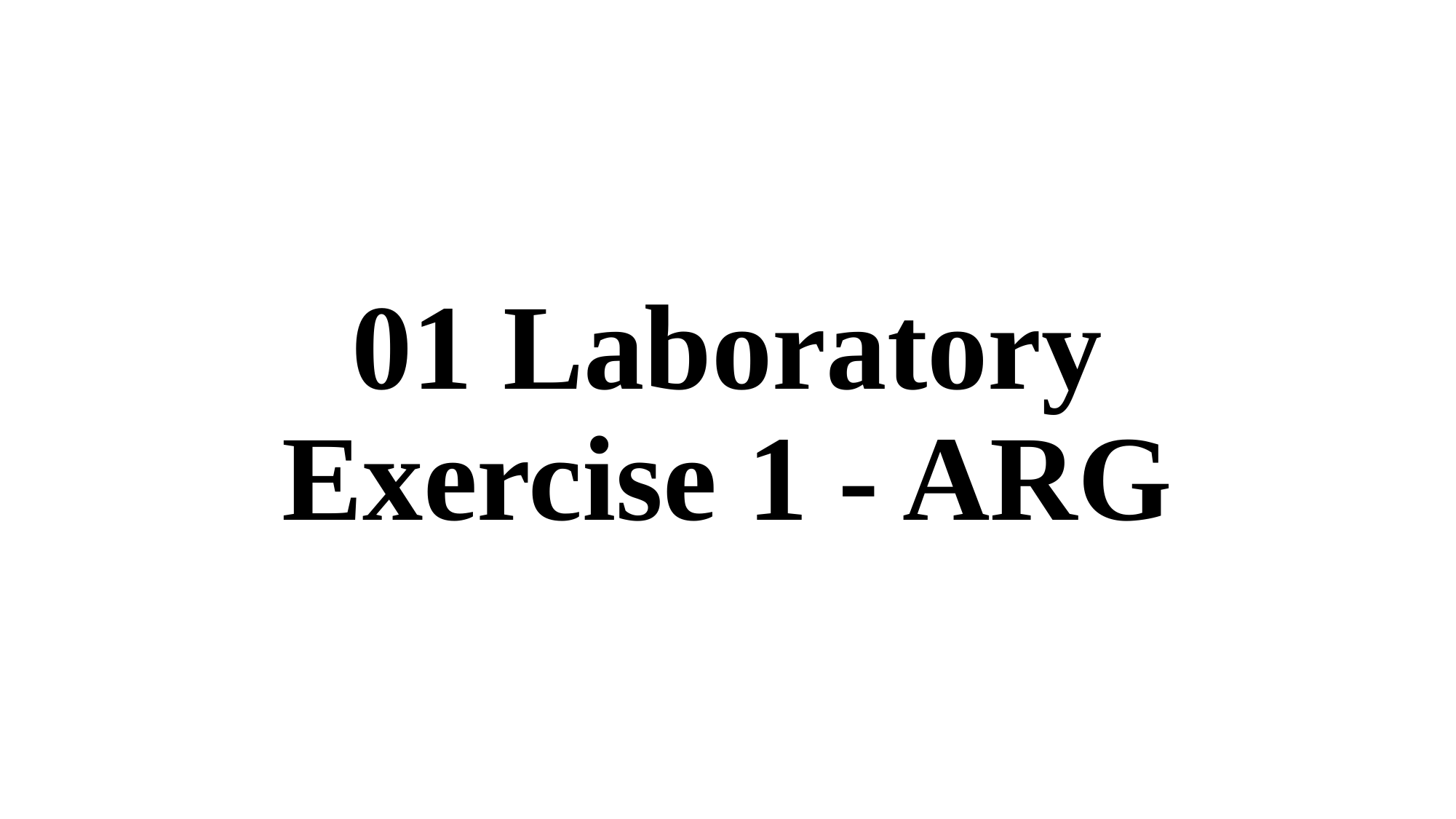

# 01 Laboratory Exercise 1 - ARG